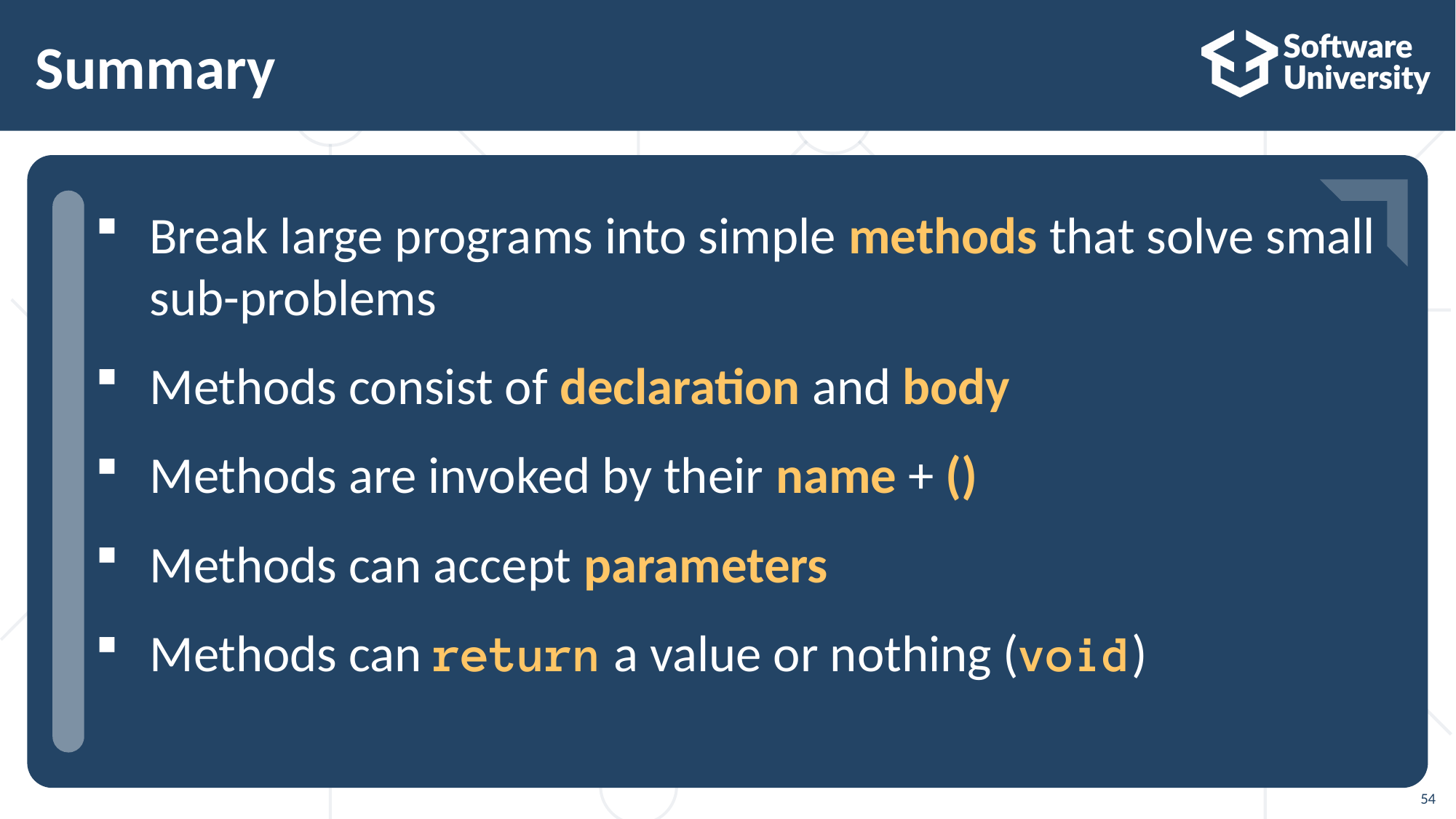

# Summary

Break large programs into simple methods that solve small sub-problems
Methods consist of declaration and body
Methods are invoked by their name + ()
Methods can accept parameters
Methods can return a value or nothing (void)

…
…
…

54